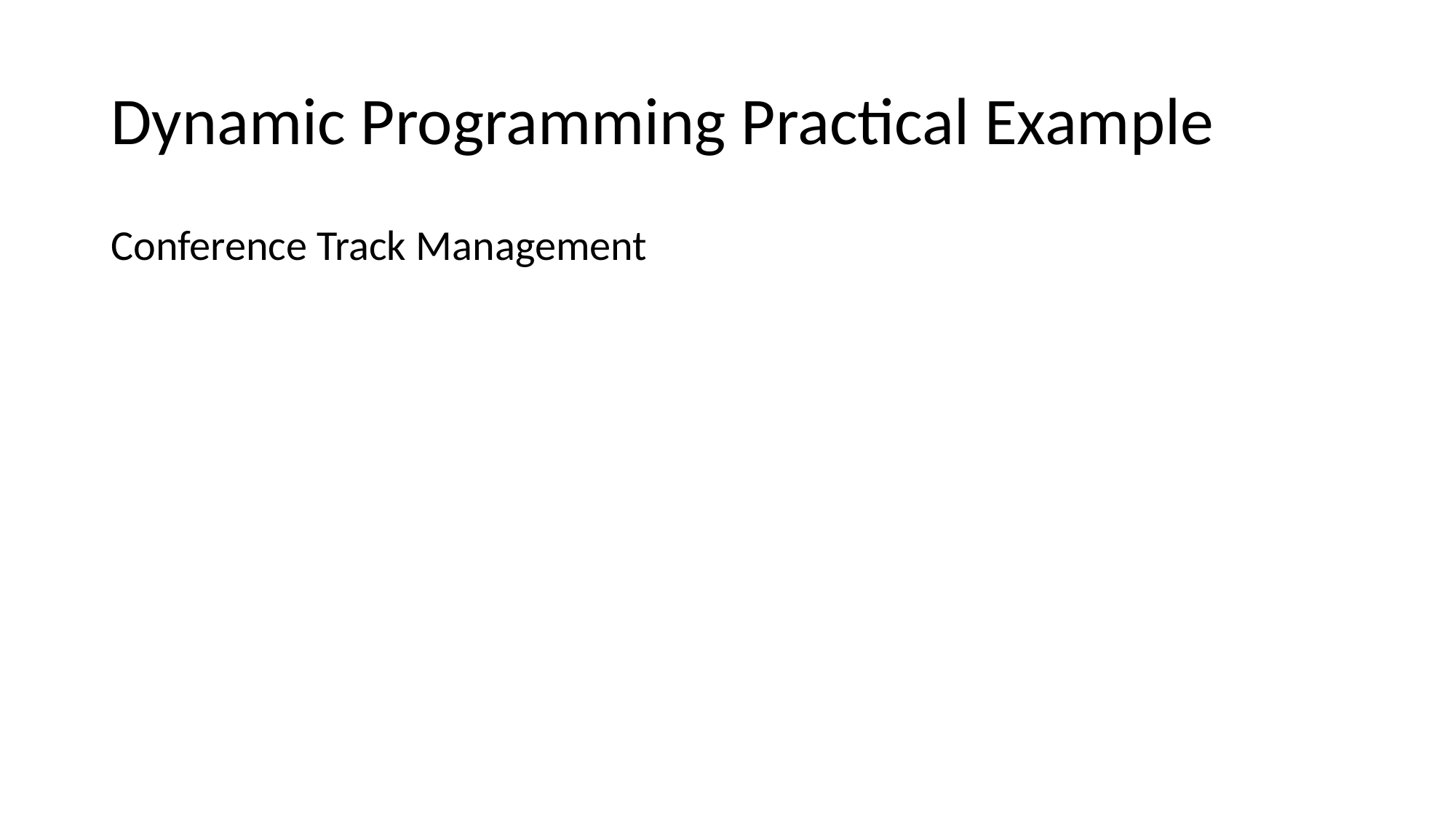

# Dynamic Programming Practical Example
Conference Track Management